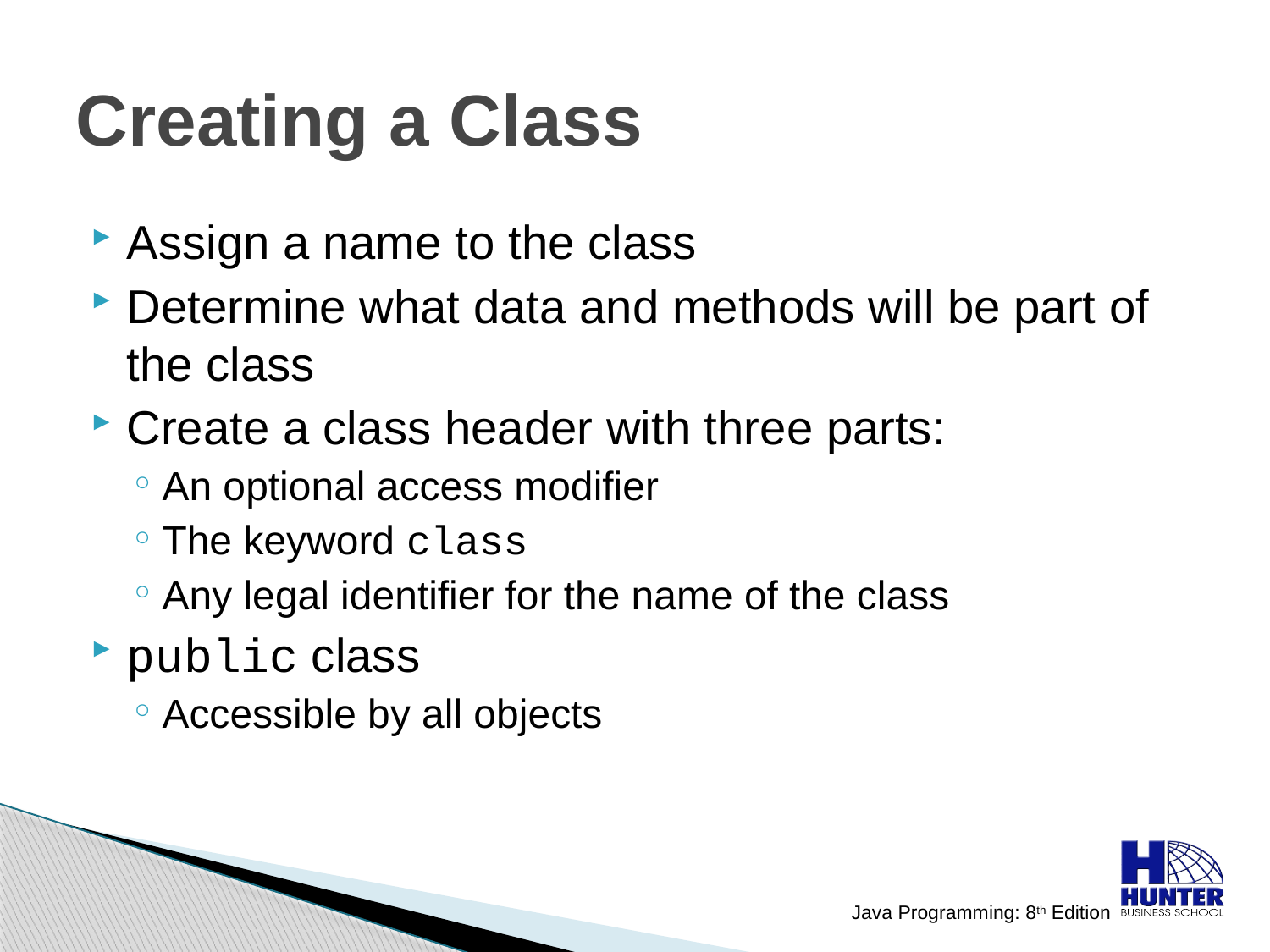

# Creating a Class
Assign a name to the class
Determine what data and methods will be part of the class
Create a class header with three parts:
An optional access modifier
The keyword class
Any legal identifier for the name of the class
public class
Accessible by all objects